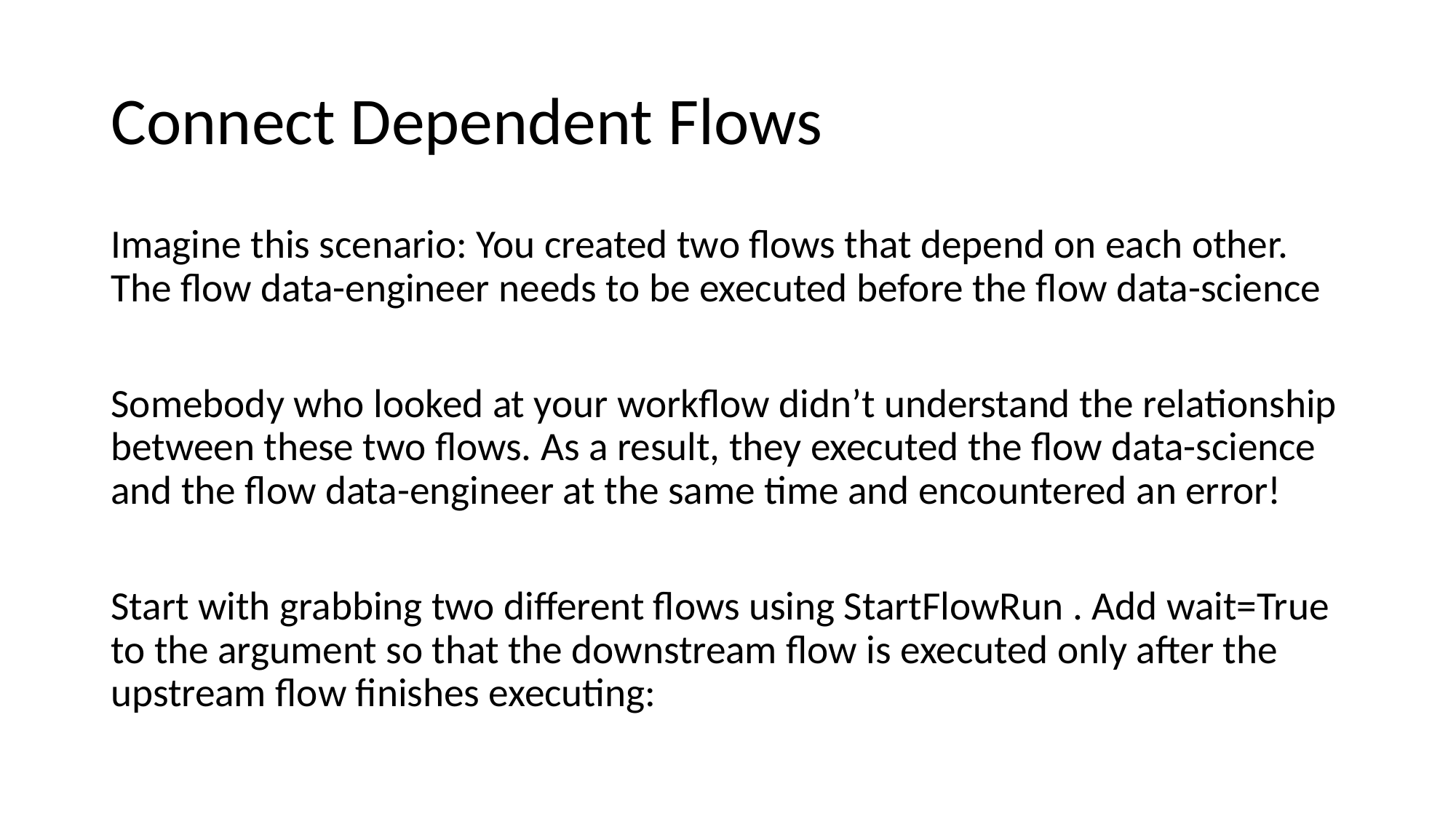

# Connect Dependent Flows
Imagine this scenario: You created two flows that depend on each other. The flow data-engineer needs to be executed before the flow data-science

Somebody who looked at your workflow didn’t understand the relationship between these two flows. As a result, they executed the flow data-science and the flow data-engineer at the same time and encountered an error!

Start with grabbing two different flows using StartFlowRun . Add wait=True to the argument so that the downstream flow is executed only after the upstream flow finishes executing: